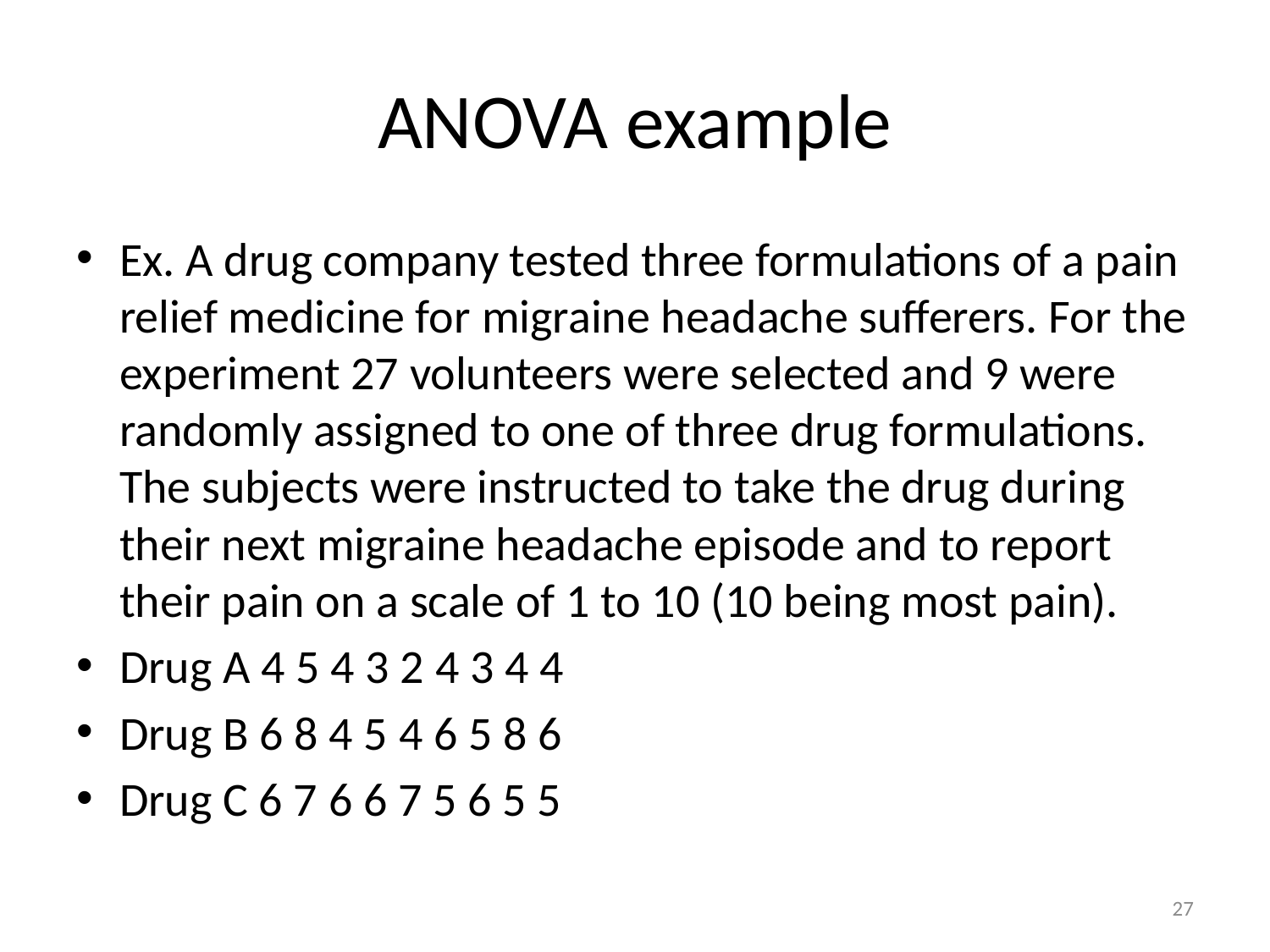

# ANOVA example
Ex. A drug company tested three formulations of a pain relief medicine for migraine headache sufferers. For the experiment 27 volunteers were selected and 9 were randomly assigned to one of three drug formulations. The subjects were instructed to take the drug during their next migraine headache episode and to report their pain on a scale of 1 to 10 (10 being most pain).
Drug A 4 5 4 3 2 4 3 4 4
Drug B 6 8 4 5 4 6 5 8 6
Drug C 6 7 6 6 7 5 6 5 5
27